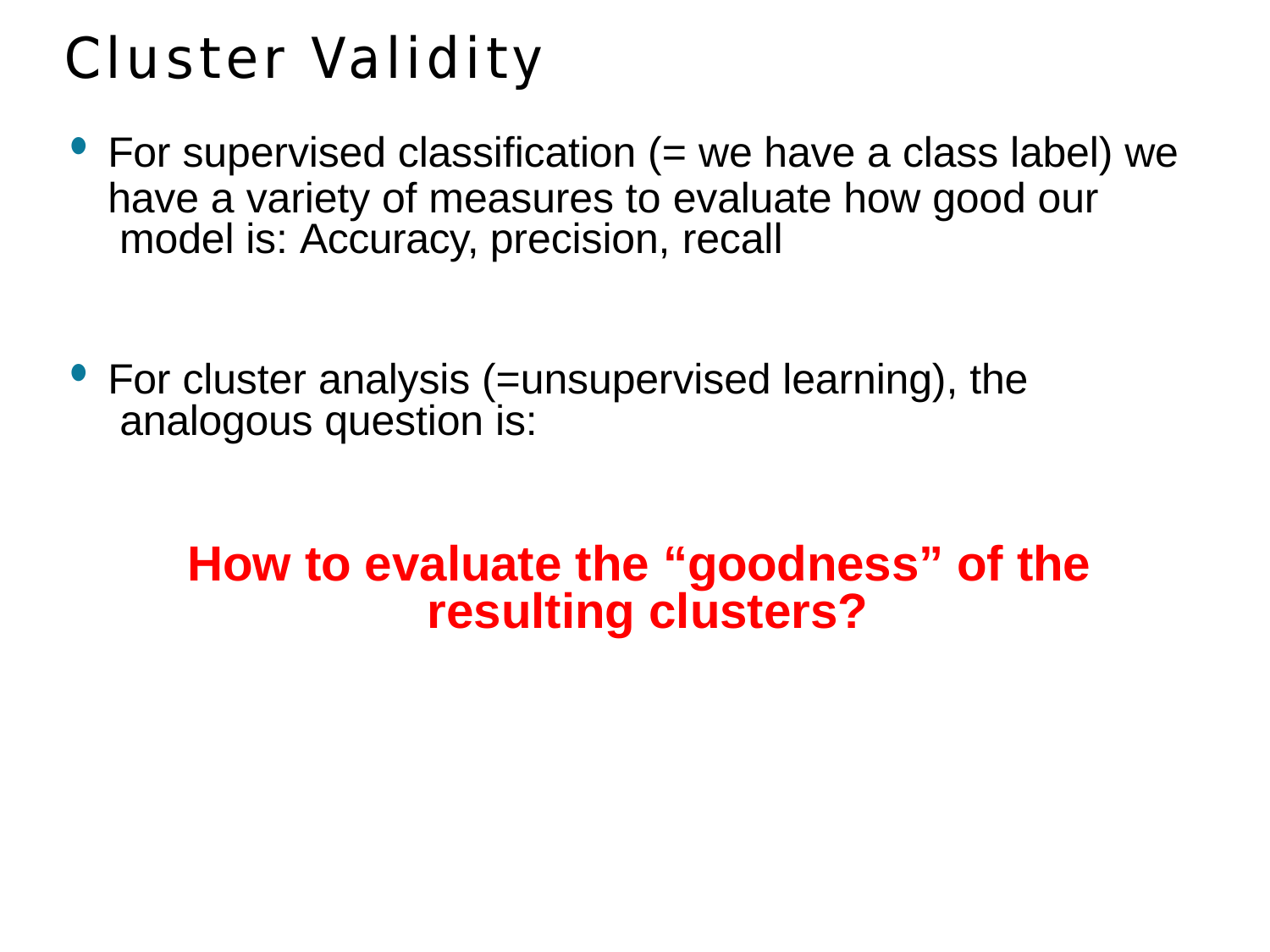

# Cluster Validity
For supervised classification (= we have a class label) we
have a variety of measures to evaluate how good our  model is: Accuracy, precision, recall

For cluster analysis (=unsupervised learning), the  analogous question is:

How to evaluate the “goodness” of the  resulting clusters?